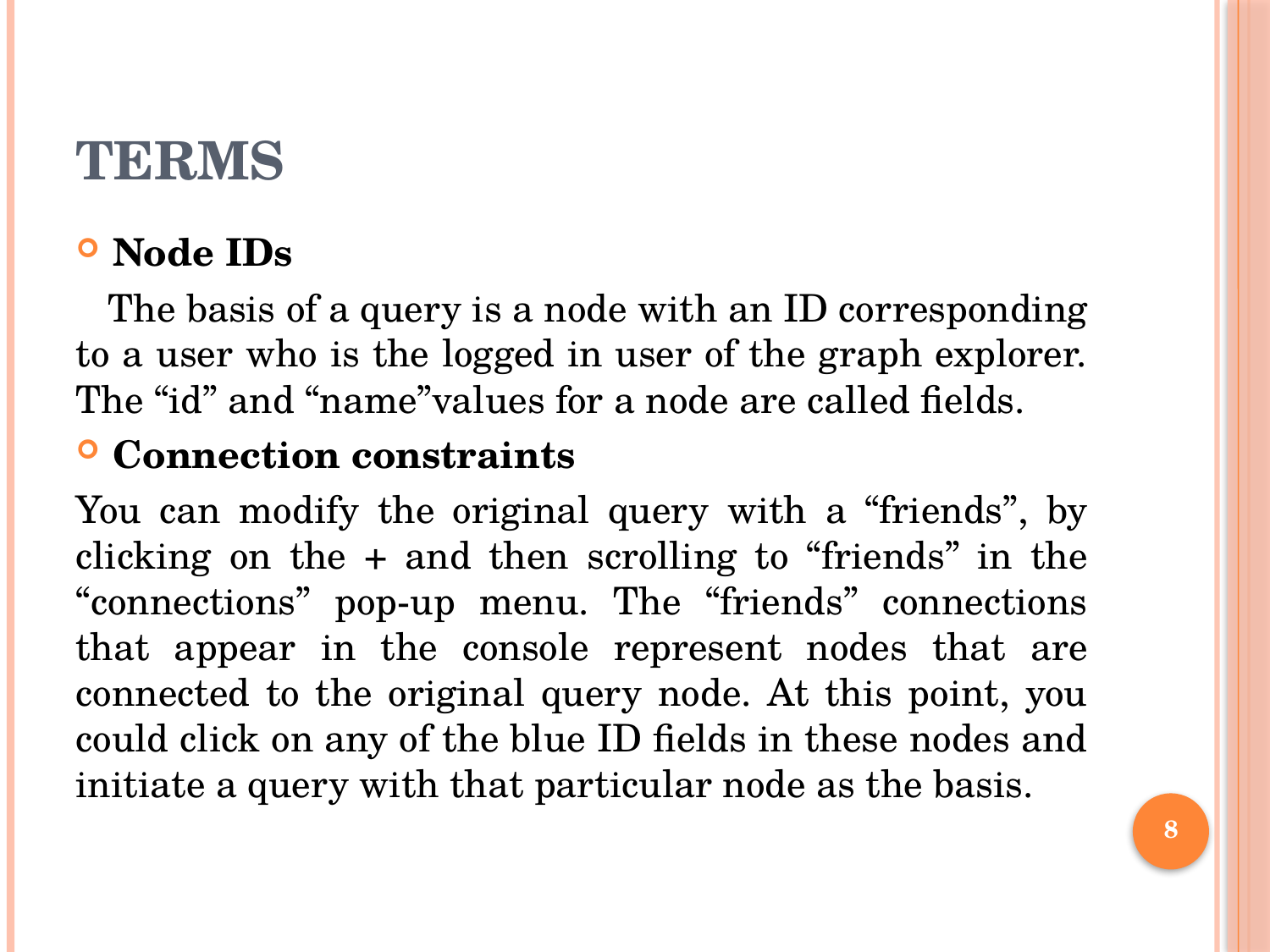

# Terms
Node IDs
   The basis of a query is a node with an ID corresponding to a user who is the logged in user of the graph explorer. The “id” and “name”values for a node are called fields.
Connection constraints
You can modify the original query with a “friends”, by clicking on the + and then scrolling to “friends” in the “connections” pop-up menu. The “friends” connections that appear in the console represent nodes that are connected to the original query node. At this point, you could click on any of the blue ID fields in these nodes and initiate a query with that particular node as the basis.
8